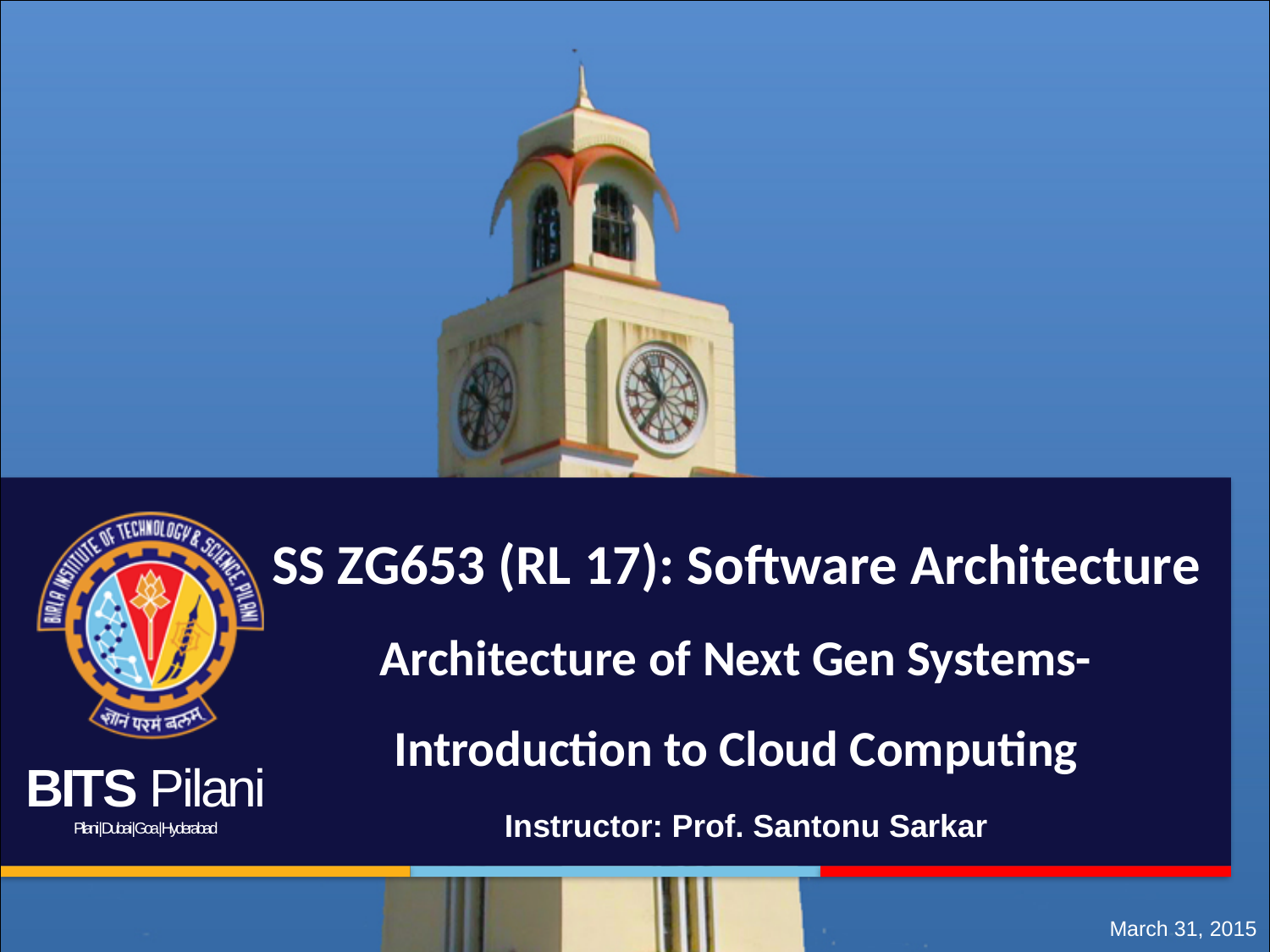

# SS ZG653 (RL 17): Software Architecture Architecture of Next Gen Systems- Introduction to Cloud Computing
Instructor: Prof. Santonu Sarkar
March 31, 2015